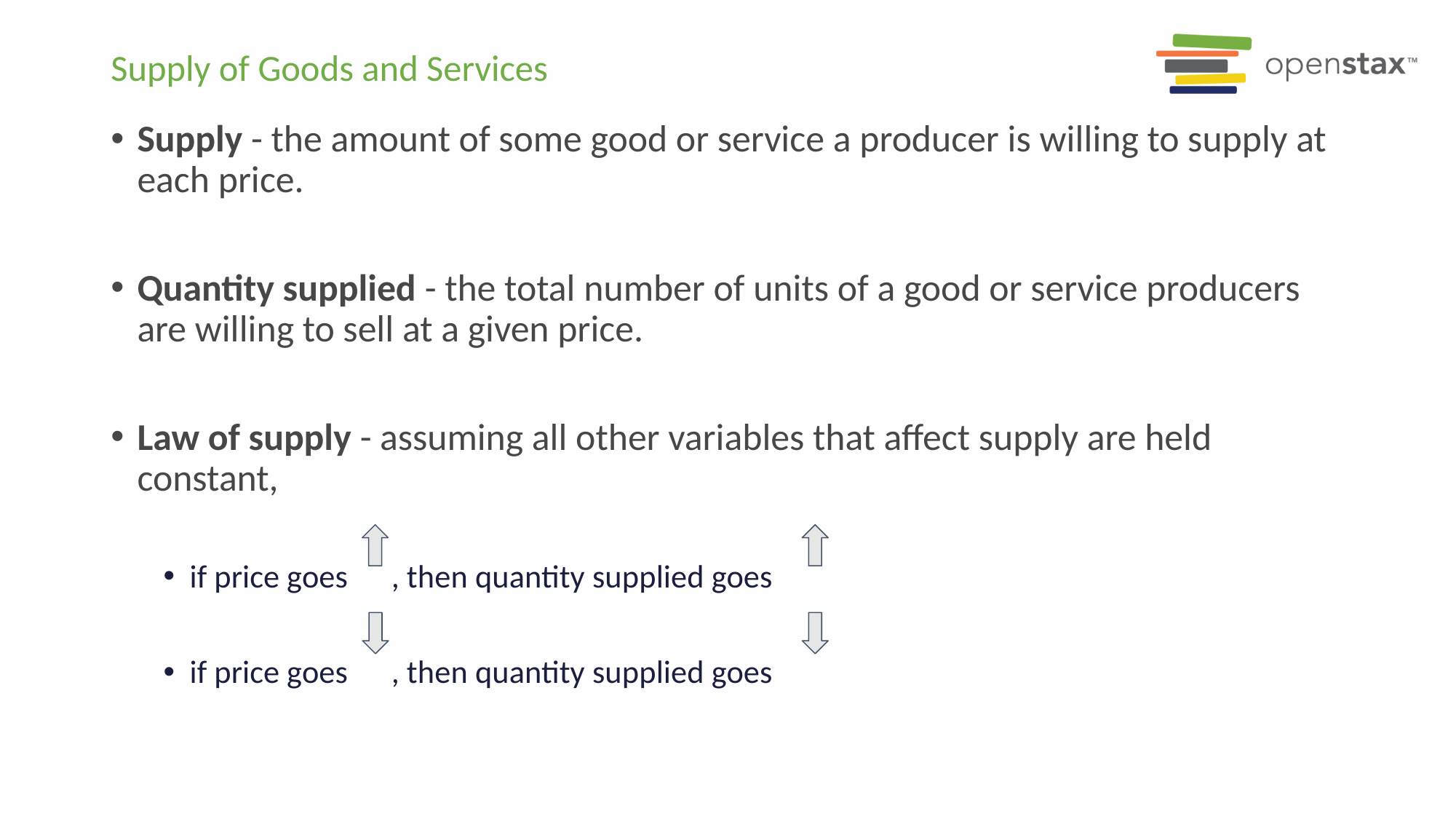

# Supply of Goods and Services
Supply - the amount of some good or service a producer is willing to supply at each price.

Quantity supplied - the total number of units of a good or service producers are willing to sell at a given price.

Law of supply - assuming all other variables that affect supply are held constant,

if price goes      , then quantity supplied goes

if price goes      , then quantity supplied goes